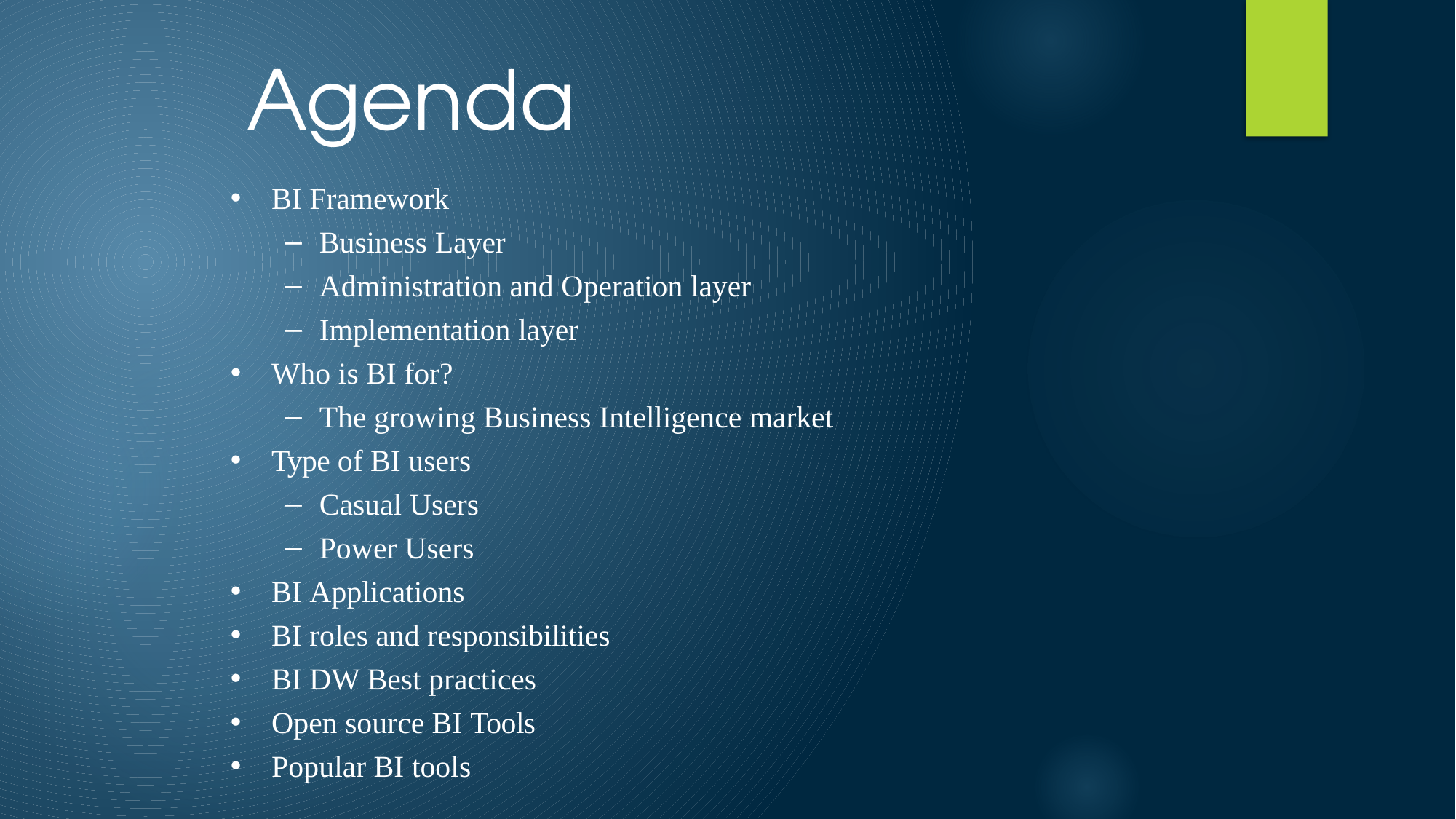

# Agenda
BI Framework
Business Layer
Administration and Operation layer
Implementation layer
Who is BI for?
The growing Business Intelligence market
Type of BI users
Casual Users
Power Users
BI Applications
BI roles and responsibilities
BI DW Best practices
Open source BI Tools
Popular BI tools